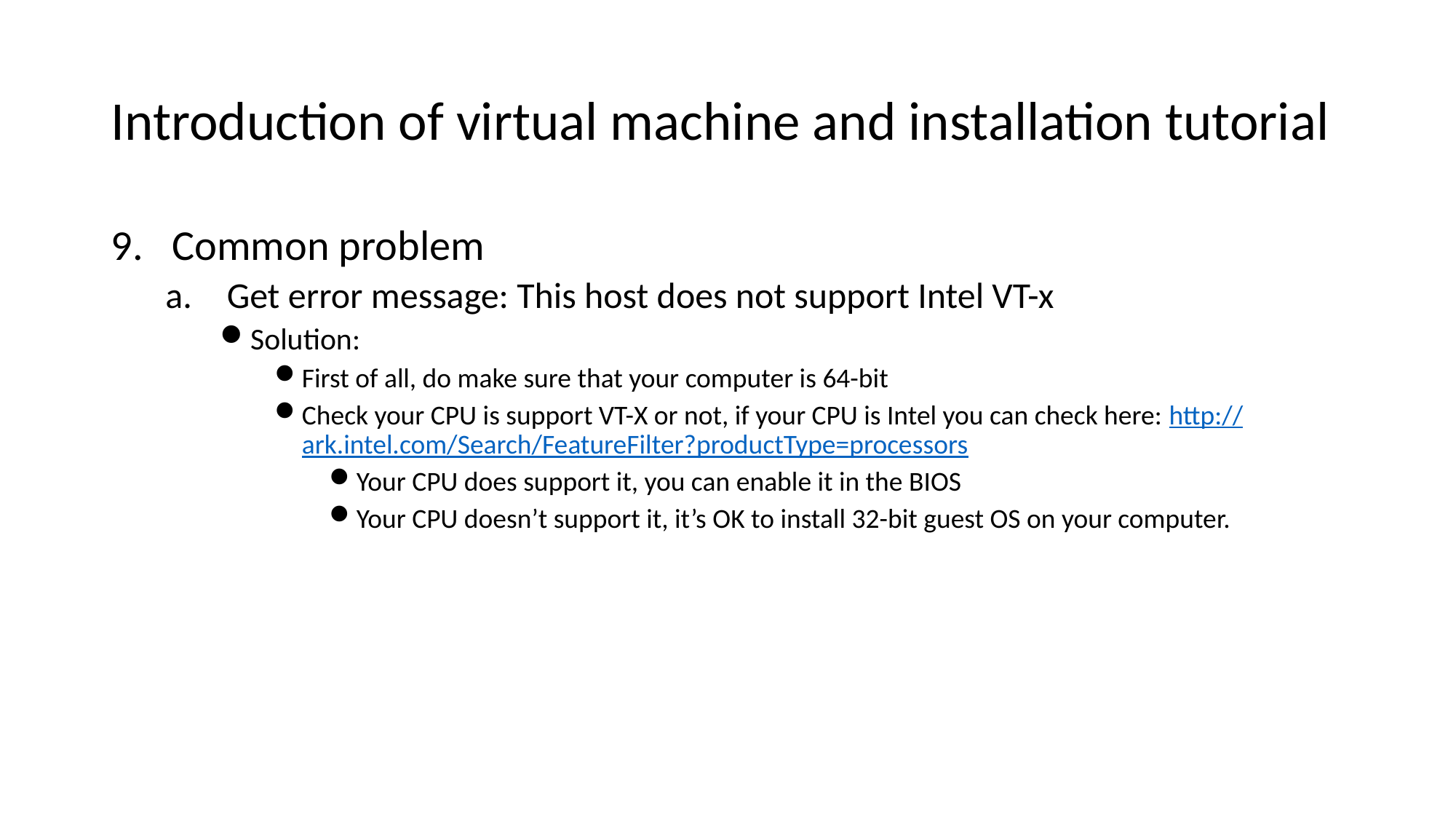

# Introduction of virtual machine and installation tutorial
Common problem
Get error message: This host does not support Intel VT-x
Solution:
First of all, do make sure that your computer is 64-bit
Check your CPU is support VT-X or not, if your CPU is Intel you can check here: http://ark.intel.com/Search/FeatureFilter?productType=processors
Your CPU does support it, you can enable it in the BIOS
Your CPU doesn’t support it, it’s OK to install 32-bit guest OS on your computer.